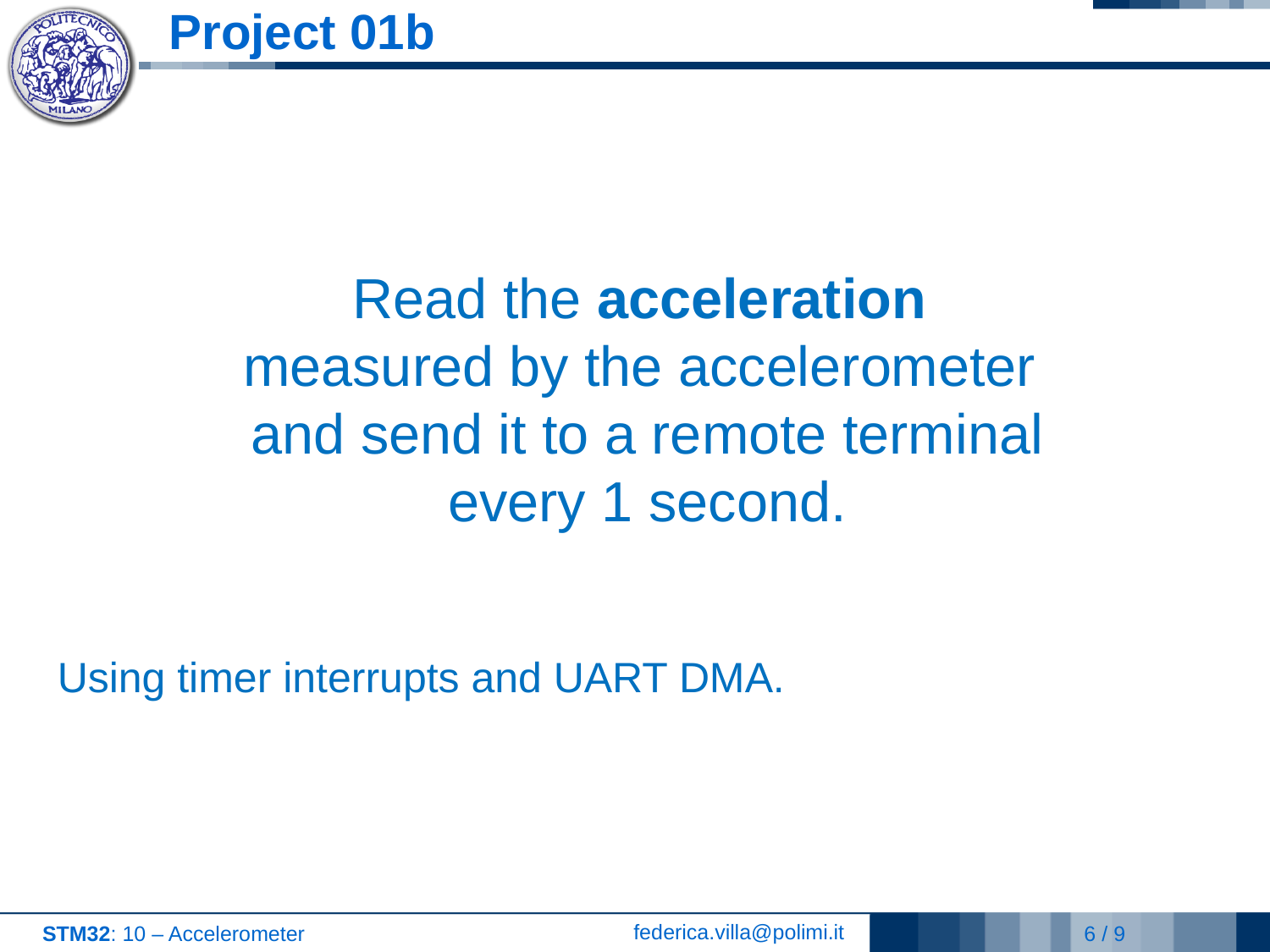

# Project 01b
Read the acceleration
measured by the accelerometer
and send it to a remote terminal
every 1 second.

Using timer interrupts and UART DMA.